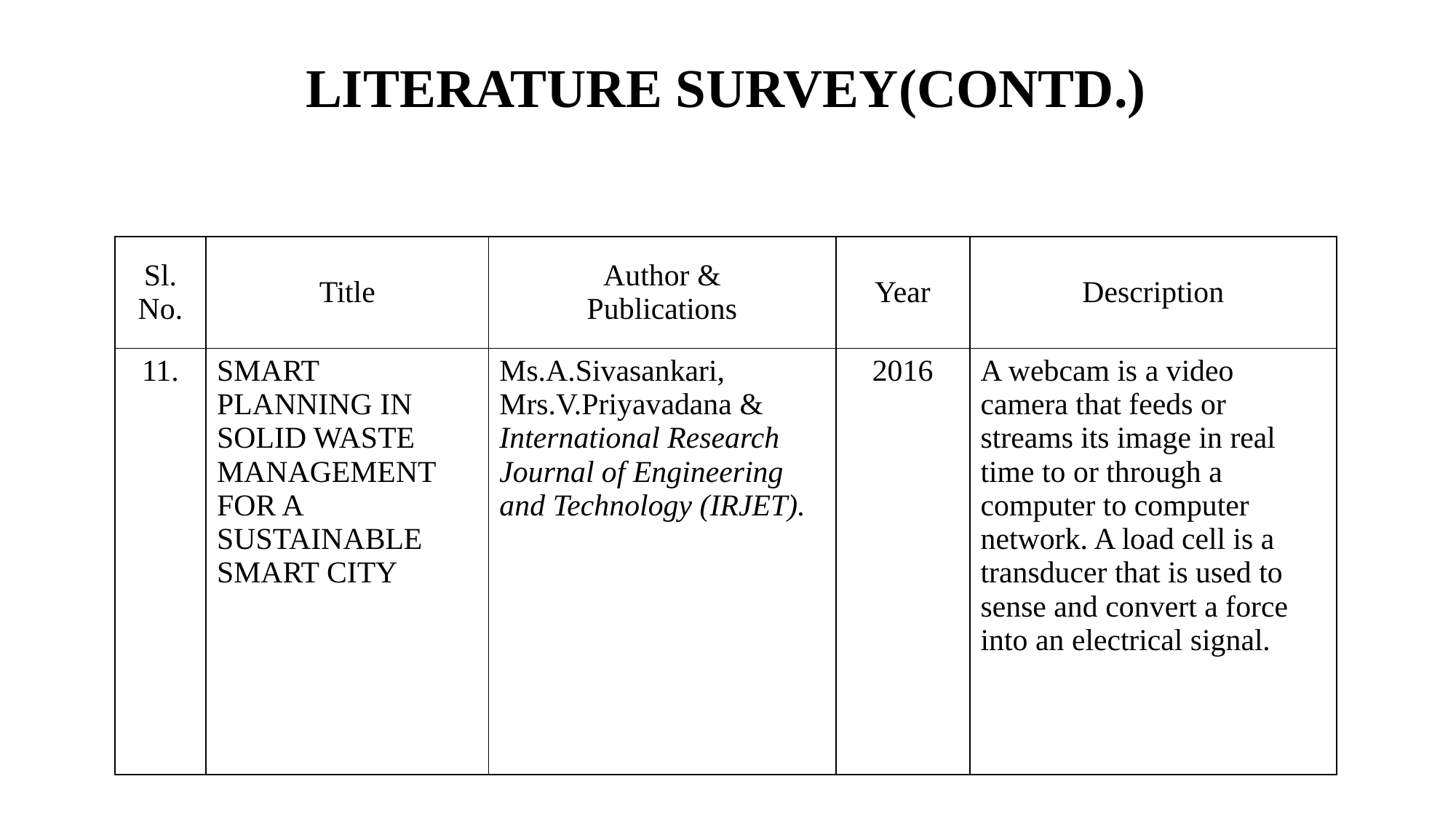

LITERATURE SURVEY(CONTD.)

| Sl. No. | Title | Author & Publications | Year | Description |
| --- | --- | --- | --- | --- |
| 11. | SMART PLANNING IN SOLID WASTE MANAGEMENT FOR A SUSTAINABLE SMART CITY | Ms.A.Sivasankari, Mrs.V.Priyavadana & International Research Journal of Engineering and Technology (IRJET). | 2016 | A webcam is a video camera that feeds or streams its image in real time to or through a computer to computer network. A load cell is a transducer that is used to sense and convert a force into an electrical signal. |